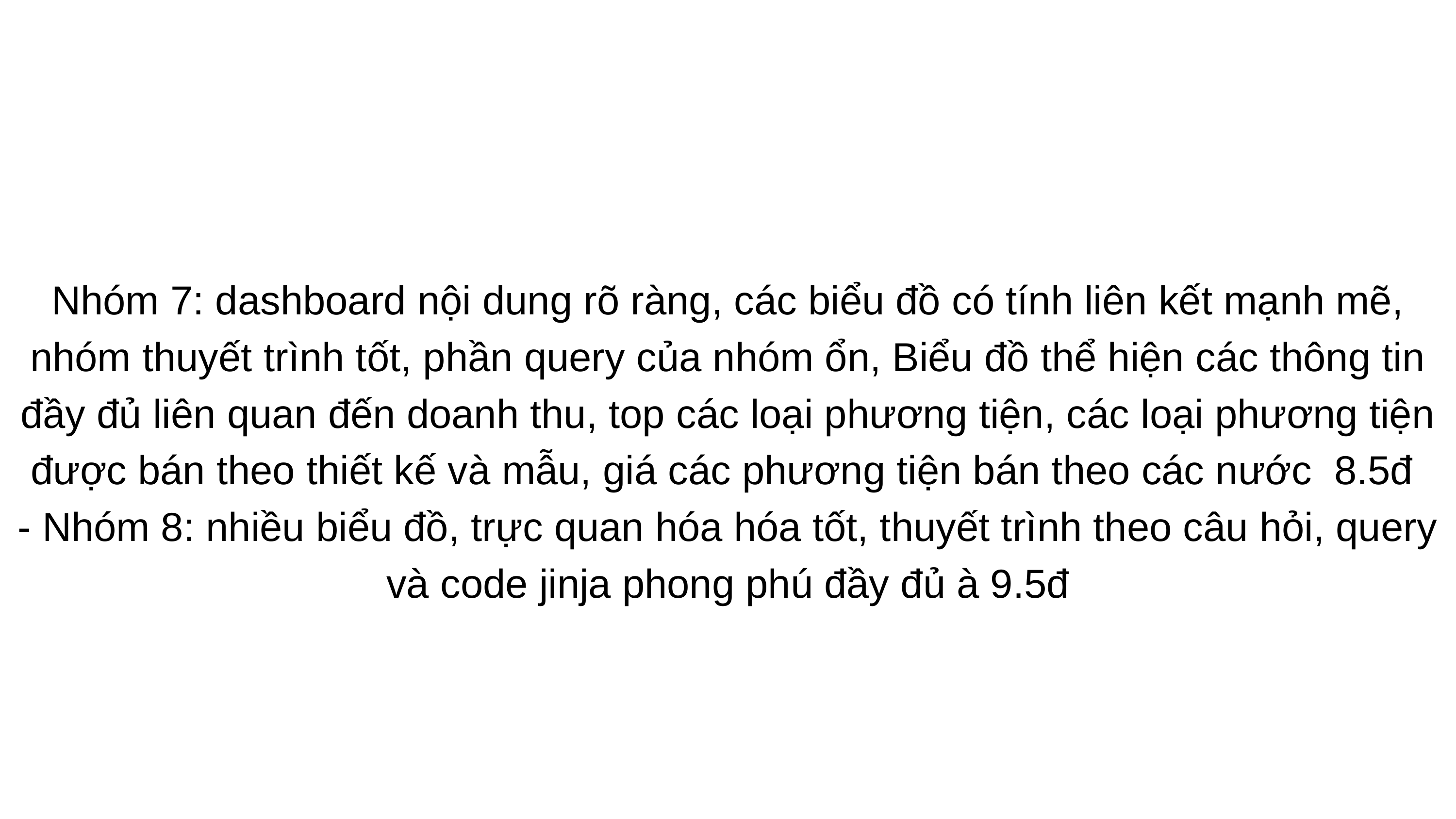

Nhóm 7: dashboard nội dung rõ ràng, các biểu đồ có tính liên kết mạnh mẽ, nhóm thuyết trình tốt, phần query của nhóm ổn, Biểu đồ thể hiện các thông tin đầy đủ liên quan đến doanh thu, top các loại phương tiện, các loại phương tiện được bán theo thiết kế và mẫu, giá các phương tiện bán theo các nước  8.5đ
- Nhóm 8: nhiều biểu đồ, trực quan hóa hóa tốt, thuyết trình theo câu hỏi, query và code jinja phong phú đầy đủ à 9.5đ